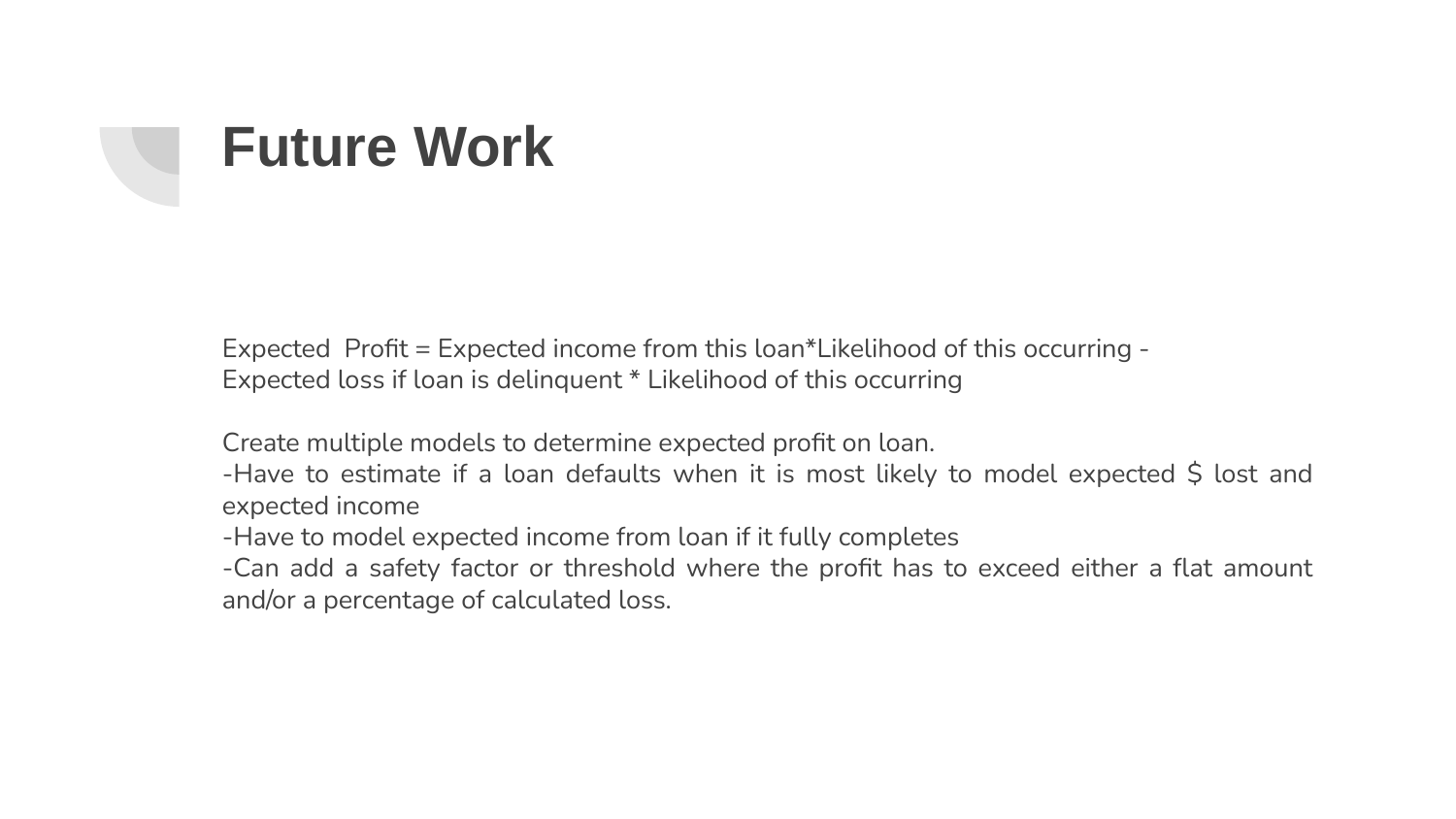

# Future Work
Expected  Profit = Expected income from this loan*Likelihood of this occurring -
Expected loss if loan is delinquent * Likelihood of this occurring

Create multiple models to determine expected profit on loan.
-Have to estimate if a loan defaults when it is most likely to model expected $ lost and expected income
-Have to model expected income from loan if it fully completes
-Can add a safety factor or threshold where the profit has to exceed either a flat amount and/or a percentage of calculated loss.